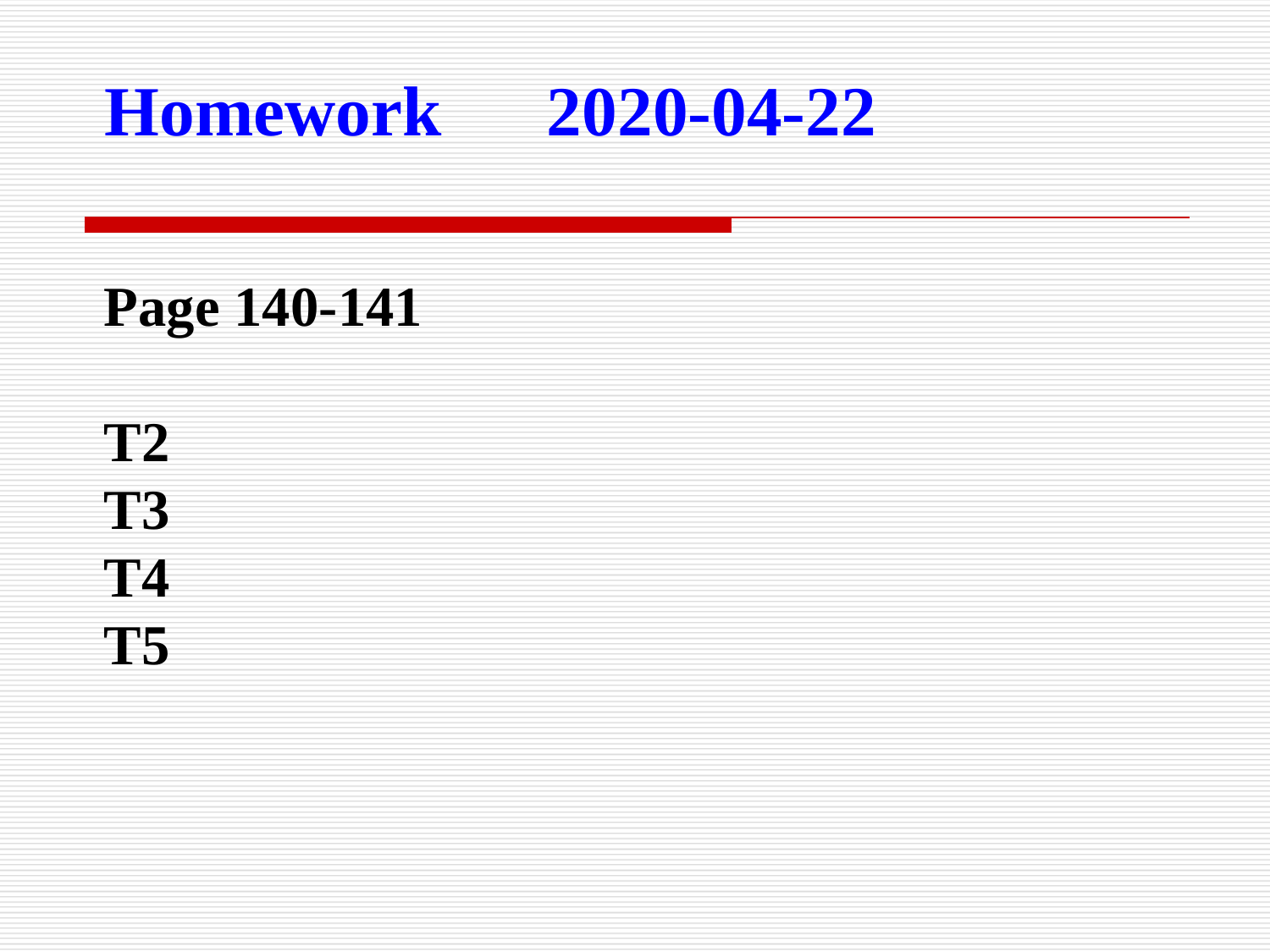

Homework      2020-04-22
Page 140-141

T2
T3
T4
T5